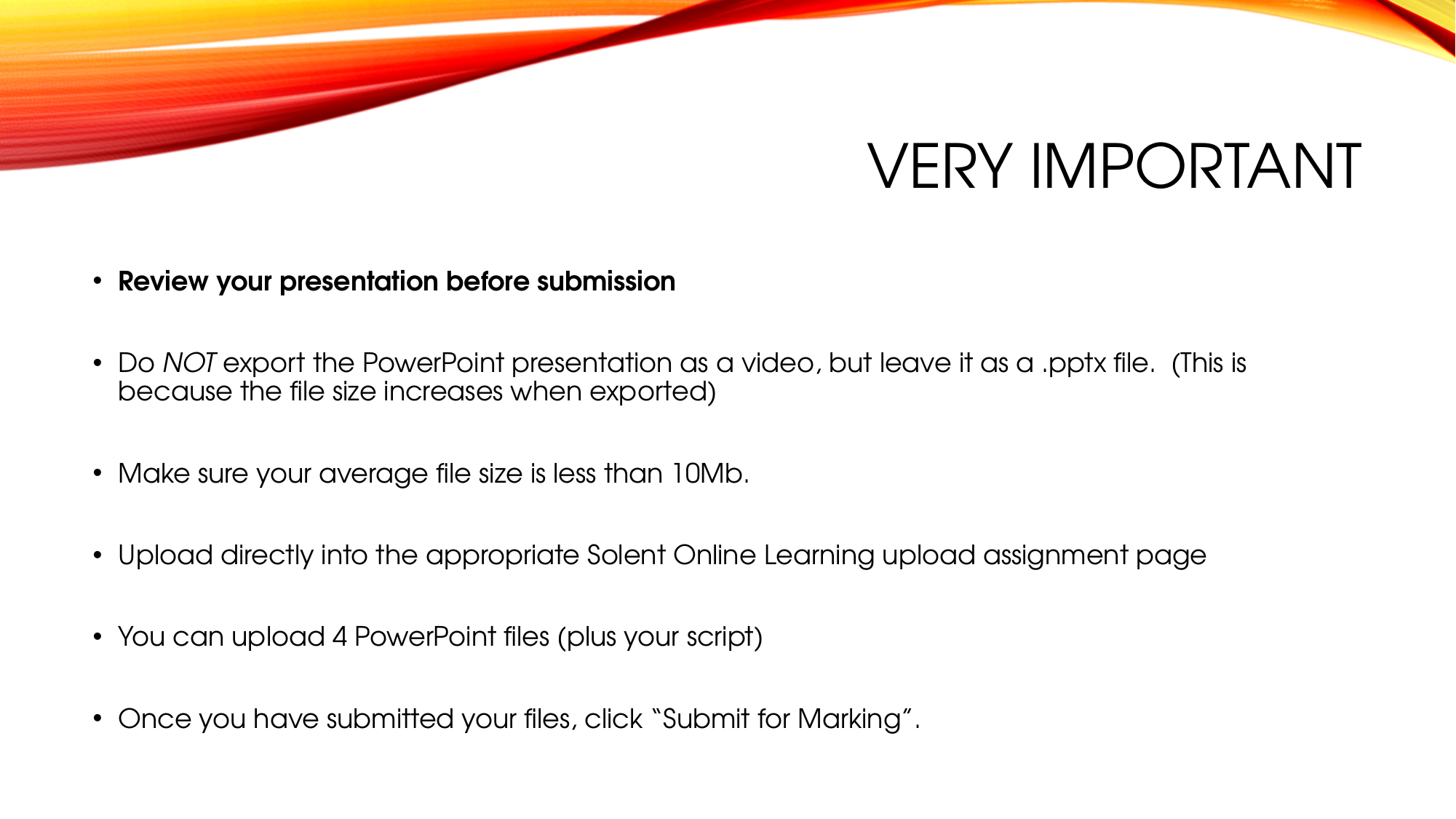

# Very Important
Review your presentation before submission

Do NOT export the PowerPoint presentation as a video, but leave it as a .pptx file.  (This is because the file size increases when exported)

Make sure your average file size is less than 10Mb.

Upload directly into the appropriate Solent Online Learning upload assignment page

You can upload 4 PowerPoint files (plus your script)

Once you have submitted your files, click “Submit for Marking”.